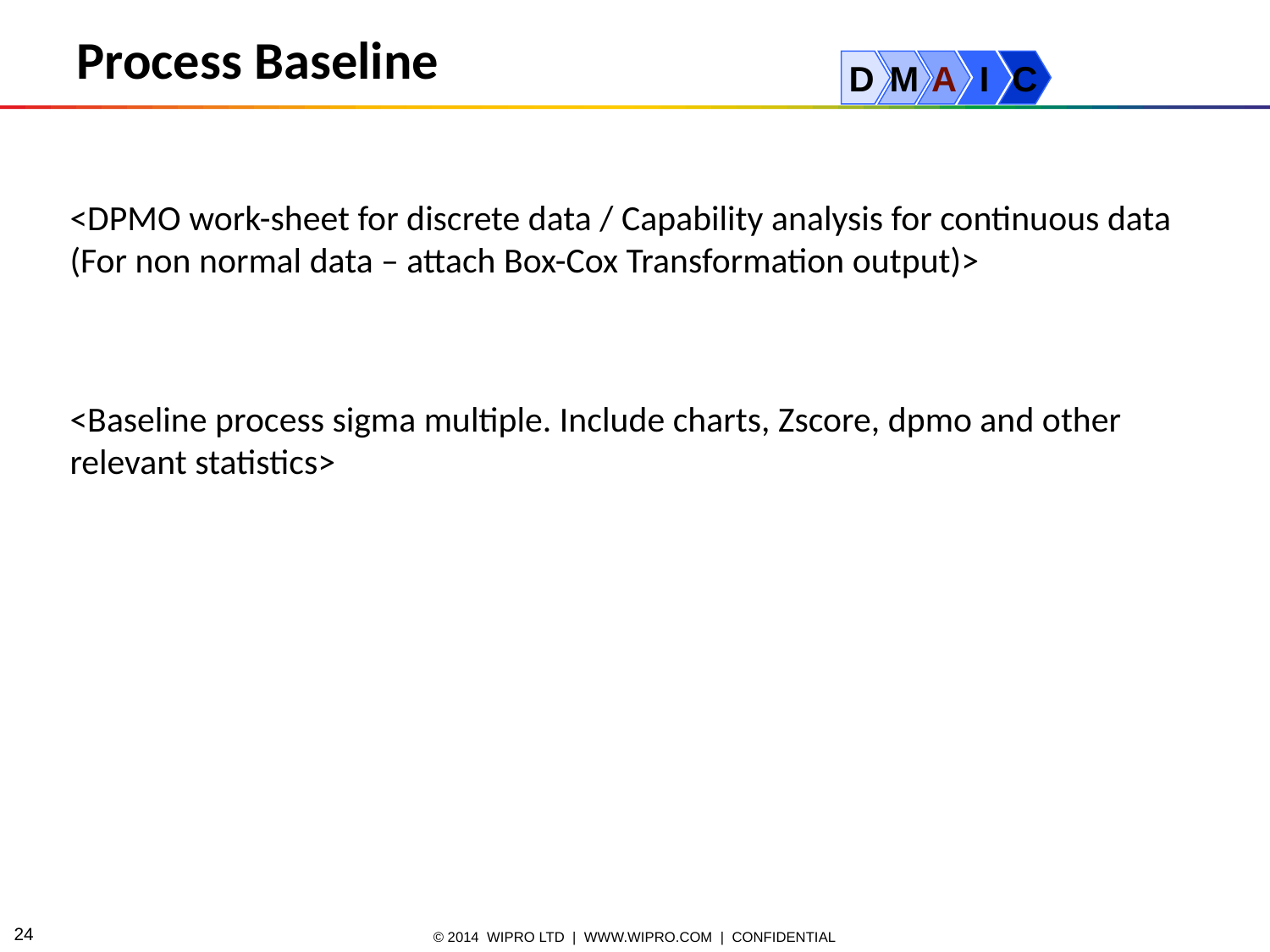

Process Baseline
D
M
A
I
C
<DPMO work-sheet for discrete data / Capability analysis for continuous data (For non normal data – attach Box-Cox Transformation output)>

<Baseline process sigma multiple. Include charts, Zscore, dpmo and other relevant statistics>